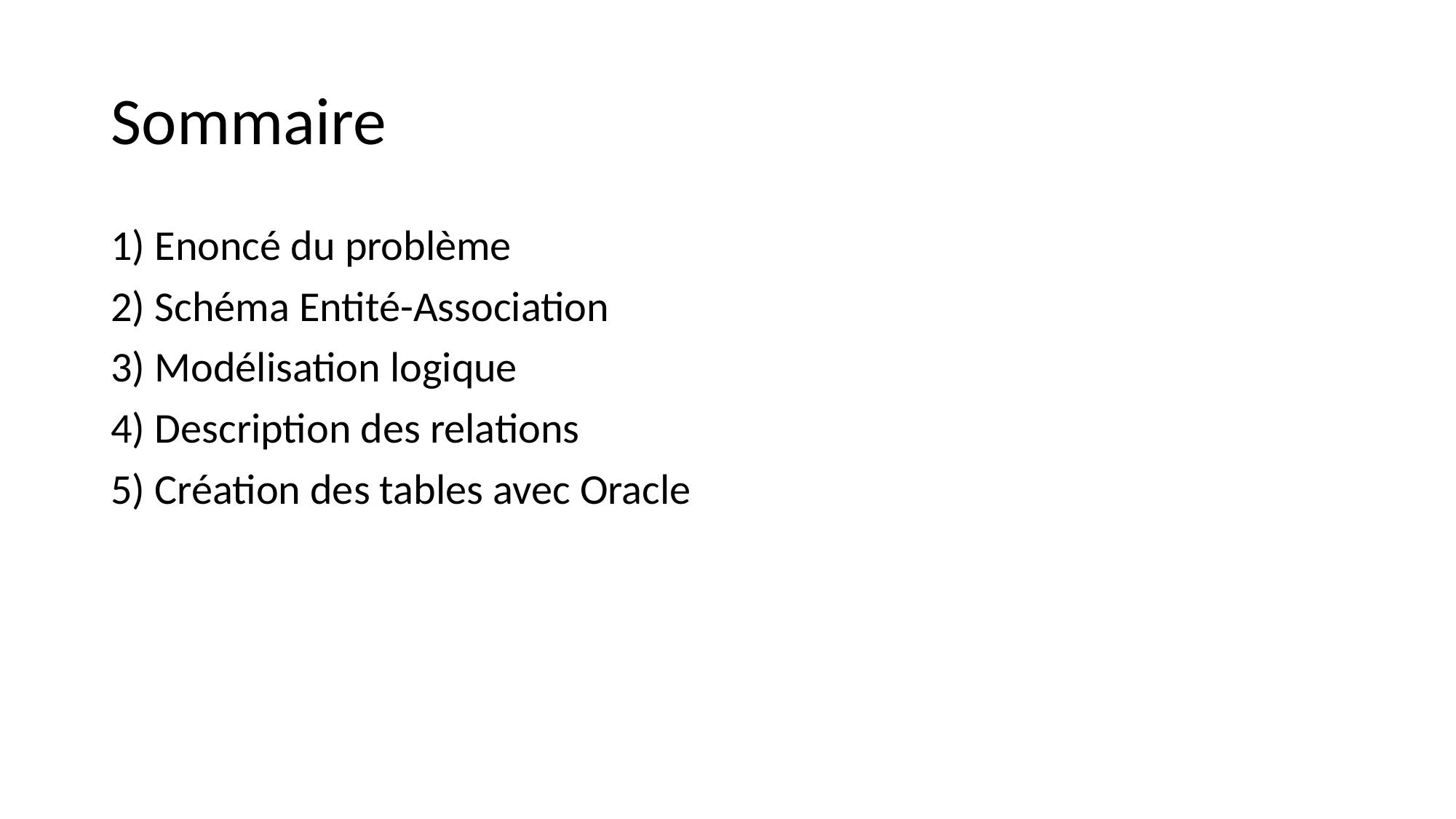

# Sommaire
1) Enoncé du problème
2) Schéma Entité-Association
3) Modélisation logique
4) Description des relations
5) Création des tables avec Oracle